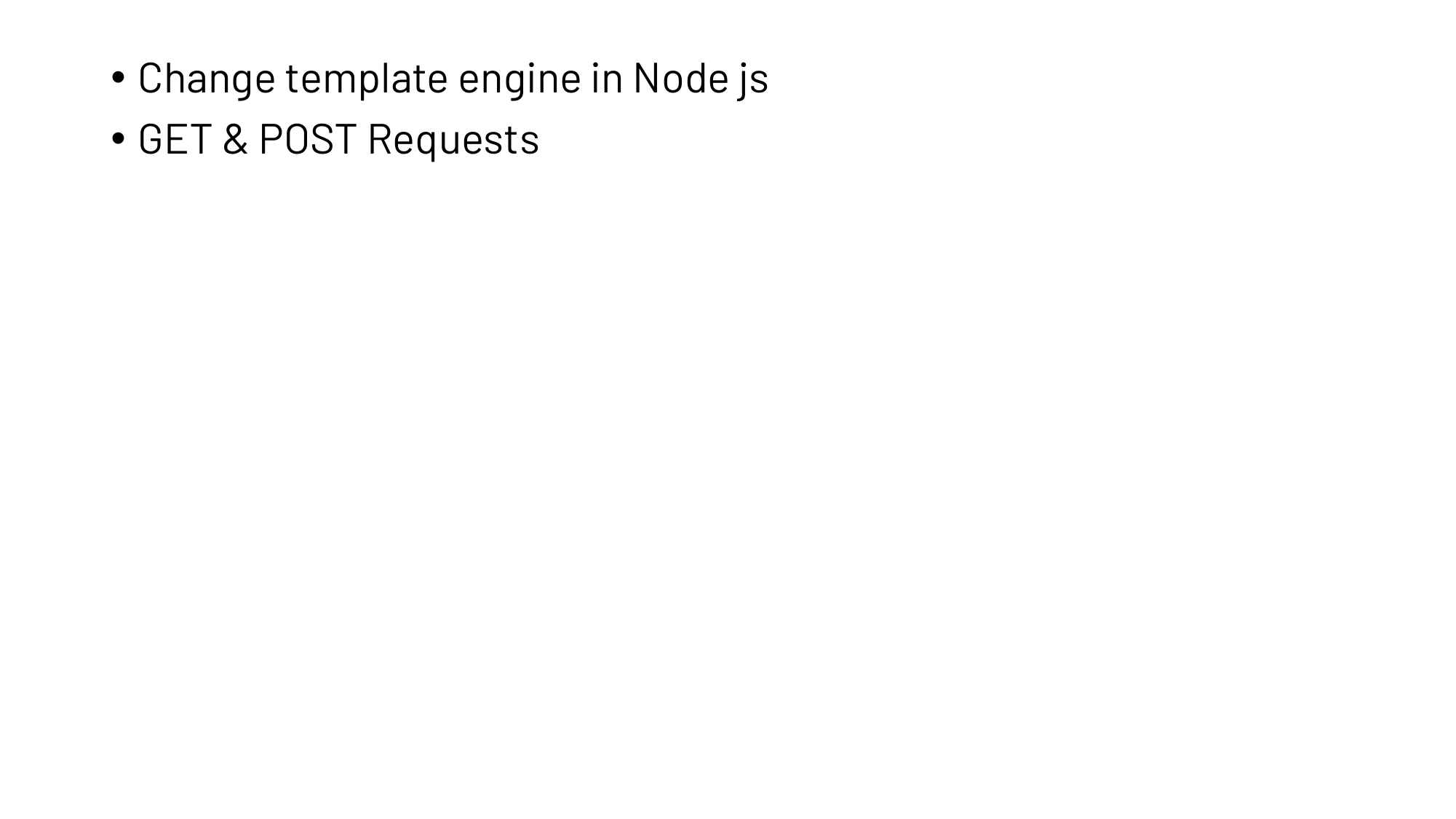

Change template engine in Node js
GET & POST Requests